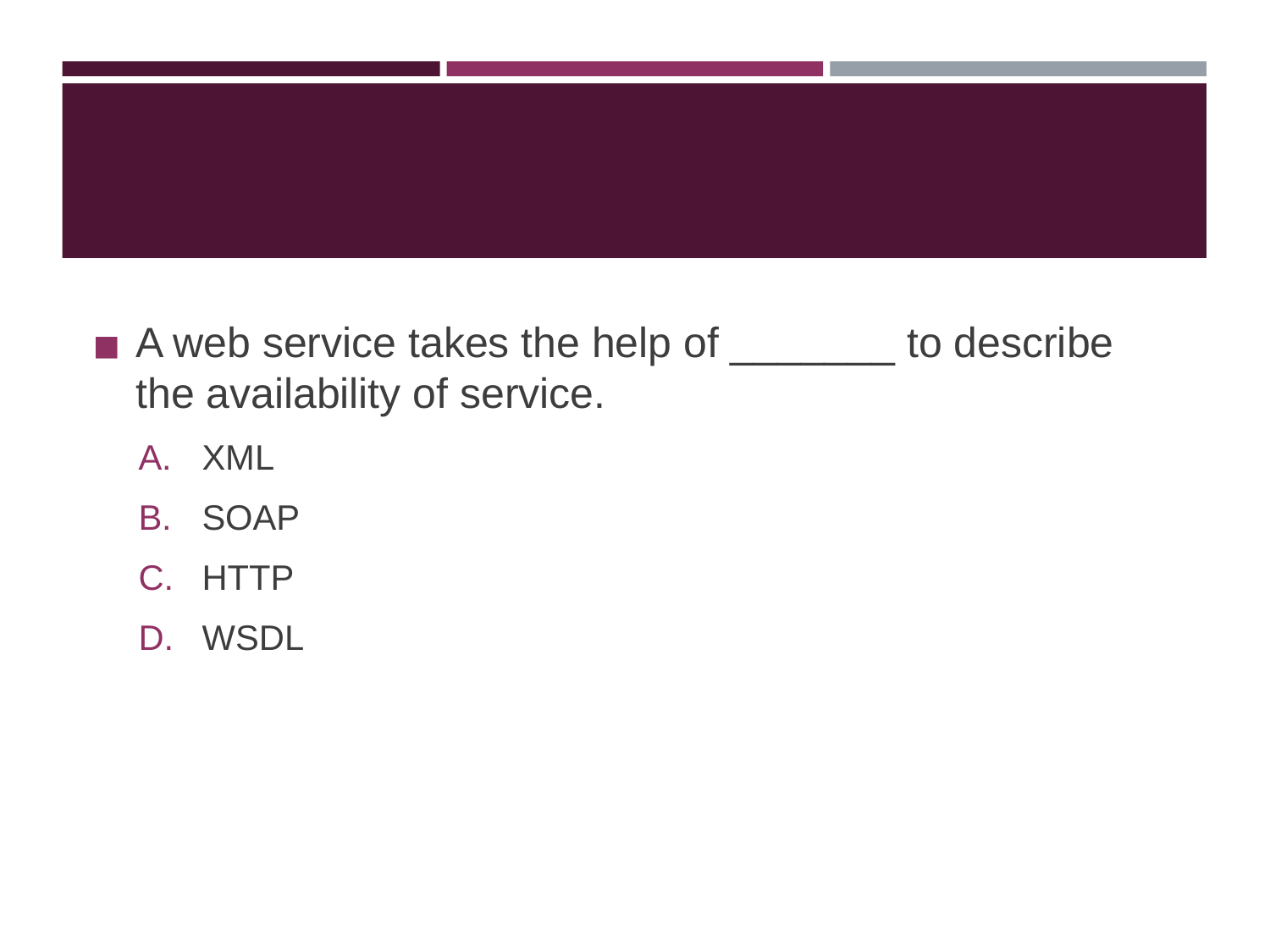

#
A web service takes the help of _______ to describe the availability of service.
XML
SOAP
HTTP
WSDL